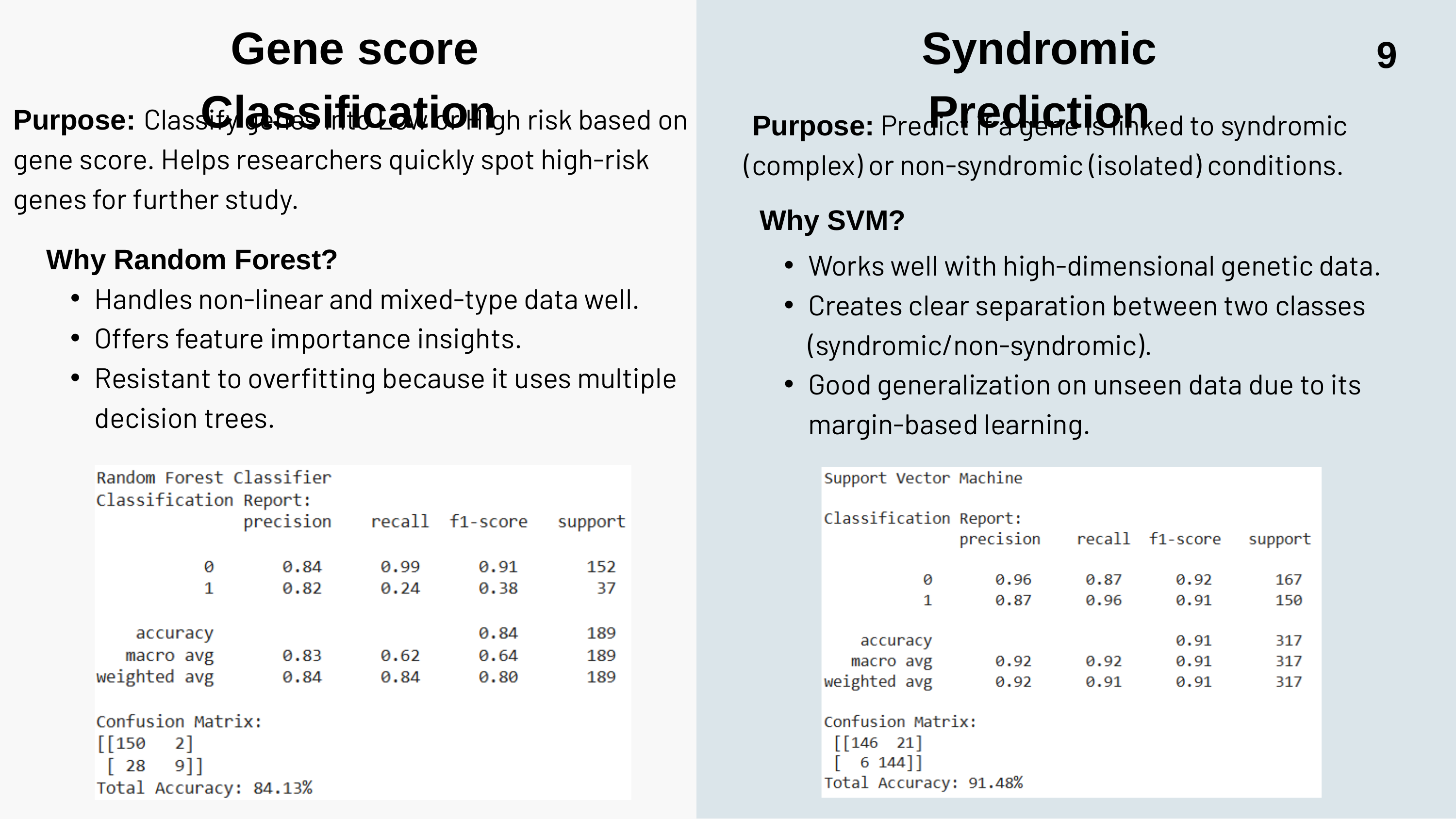

Gene score Classification
Syndromic Prediction
9
Purpose: Classify genes into Low or High risk based on gene score. Helps researchers quickly spot high-risk genes for further study.
 Purpose: Predict if a gene is linked to syndromic (complex) or non-syndromic (isolated) conditions.
Why SVM?
Works well with high-dimensional genetic data.
Creates clear separation between two classes (syndromic/non-syndromic).
Good generalization on unseen data due to its margin-based learning.

Why Random Forest?
Handles non-linear and mixed-type data well.
Offers feature importance insights.
Resistant to overfitting because it uses multiple decision trees.